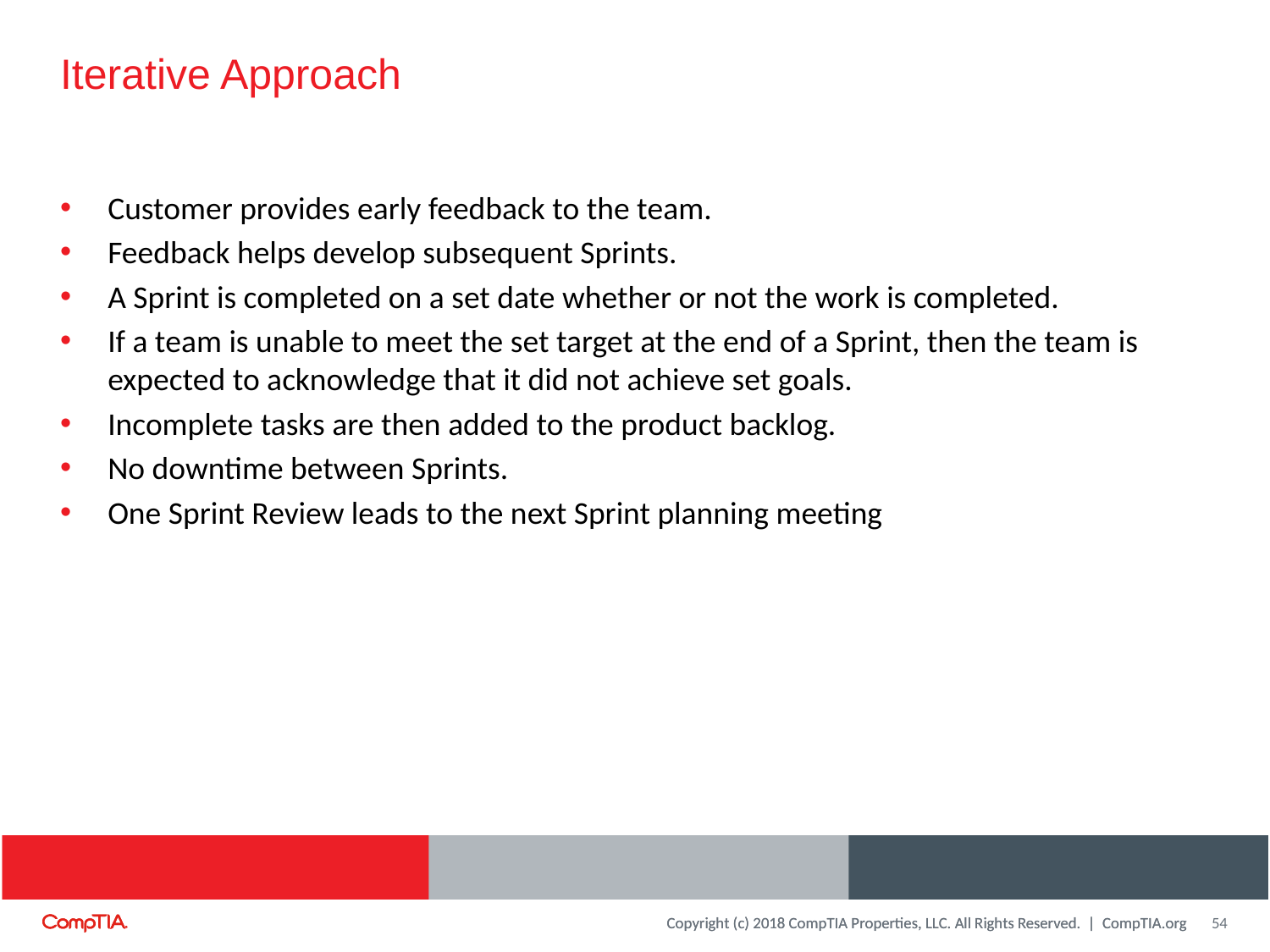

# Iterative Approach
Customer provides early feedback to the team.
Feedback helps develop subsequent Sprints.
A Sprint is completed on a set date whether or not the work is completed.
If a team is unable to meet the set target at the end of a Sprint, then the team is expected to acknowledge that it did not achieve set goals.
Incomplete tasks are then added to the product backlog.
No downtime between Sprints.
One Sprint Review leads to the next Sprint planning meeting

54